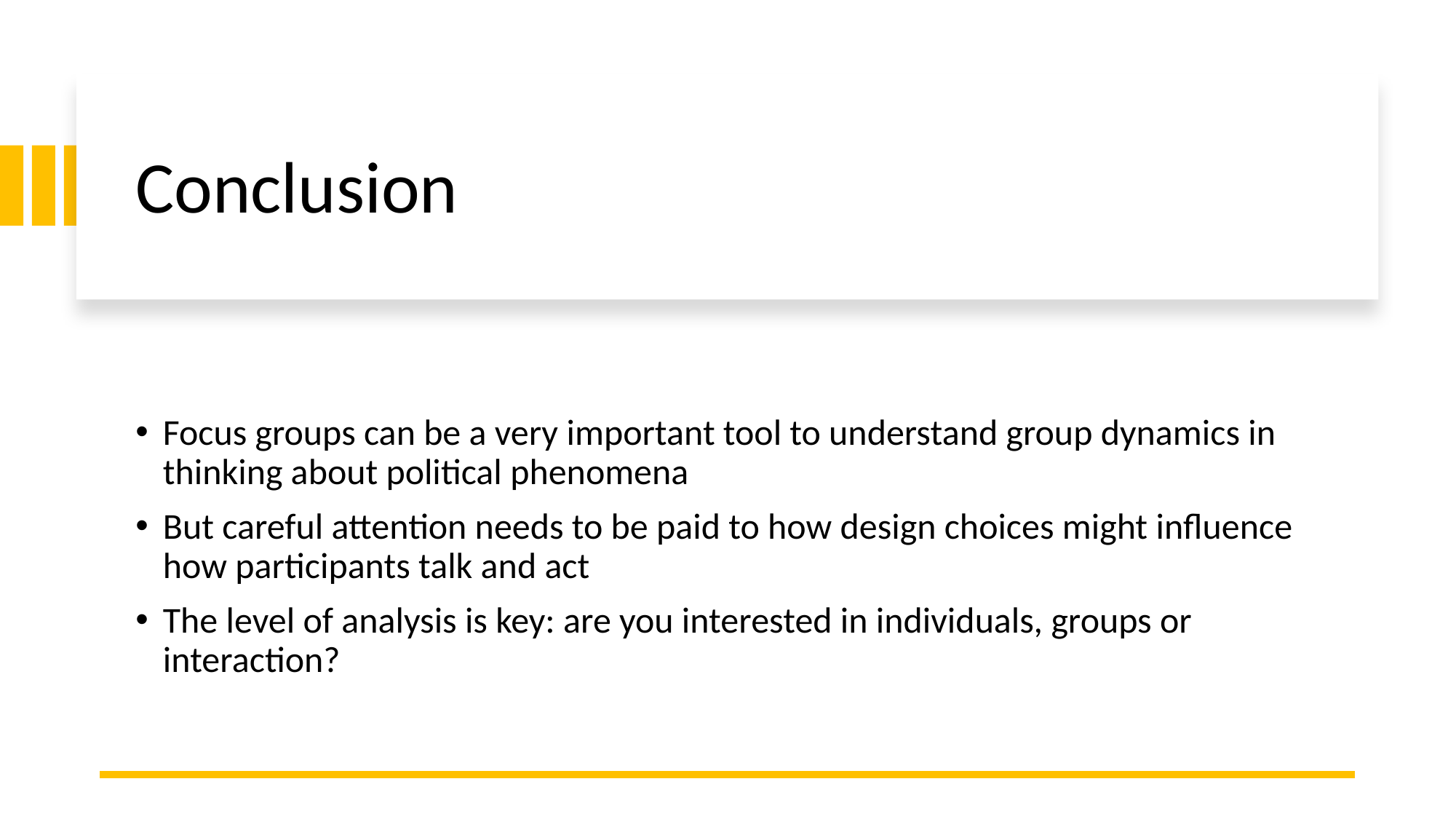

# Conclusion

Focus groups can be a very important tool to understand group dynamics in thinking about political phenomena
But careful attention needs to be paid to how design choices might influence how participants talk and act
The level of analysis is key: are you interested in individuals, groups or interaction?